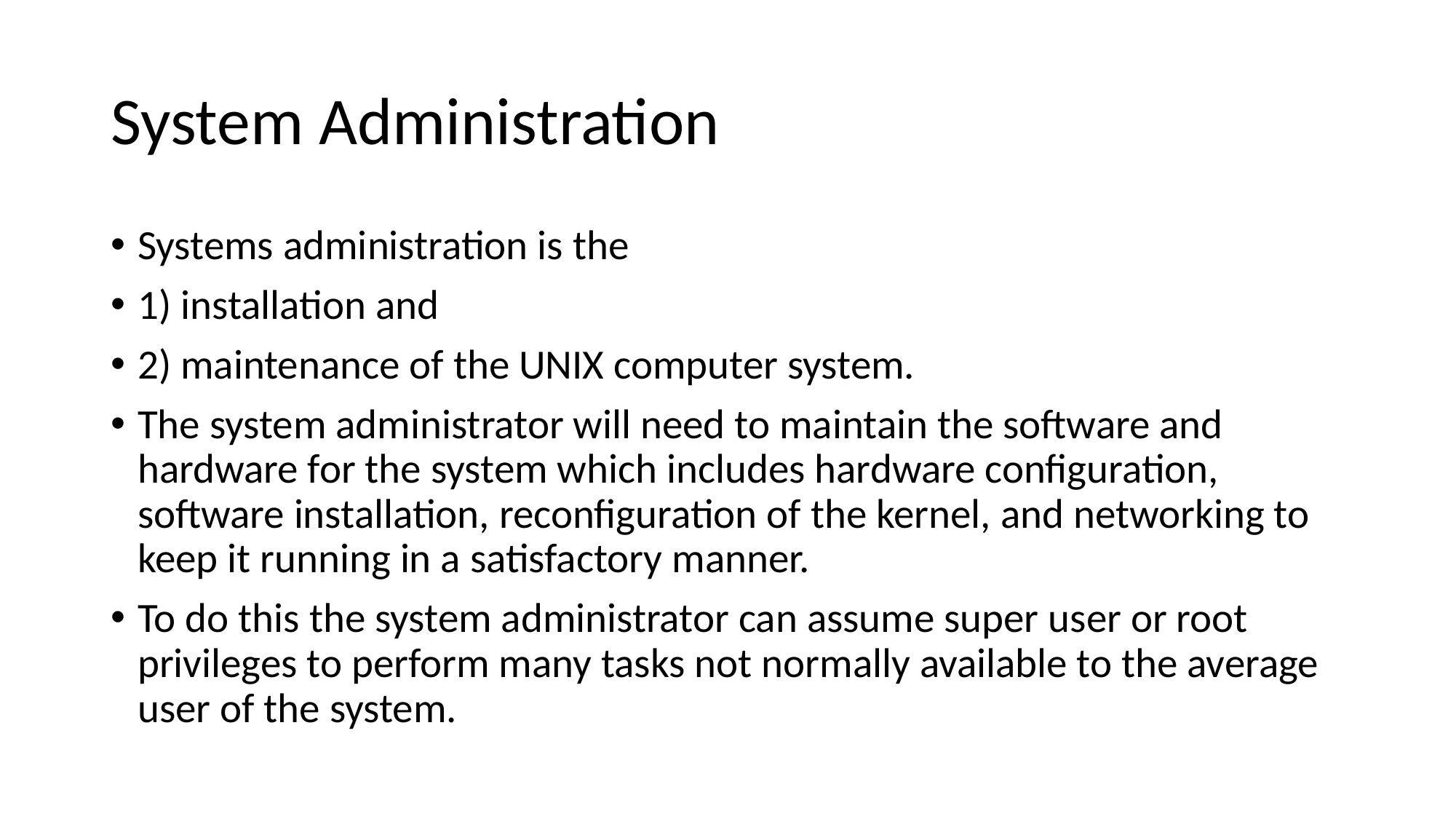

# System Administration
Systems administration is the
1) installation and
2) maintenance of the UNIX computer system.
The system administrator will need to maintain the software and hardware for the system which includes hardware configuration, software installation, reconfiguration of the kernel, and networking to keep it running in a satisfactory manner.
To do this the system administrator can assume super user or root privileges to perform many tasks not normally available to the average user of the system.